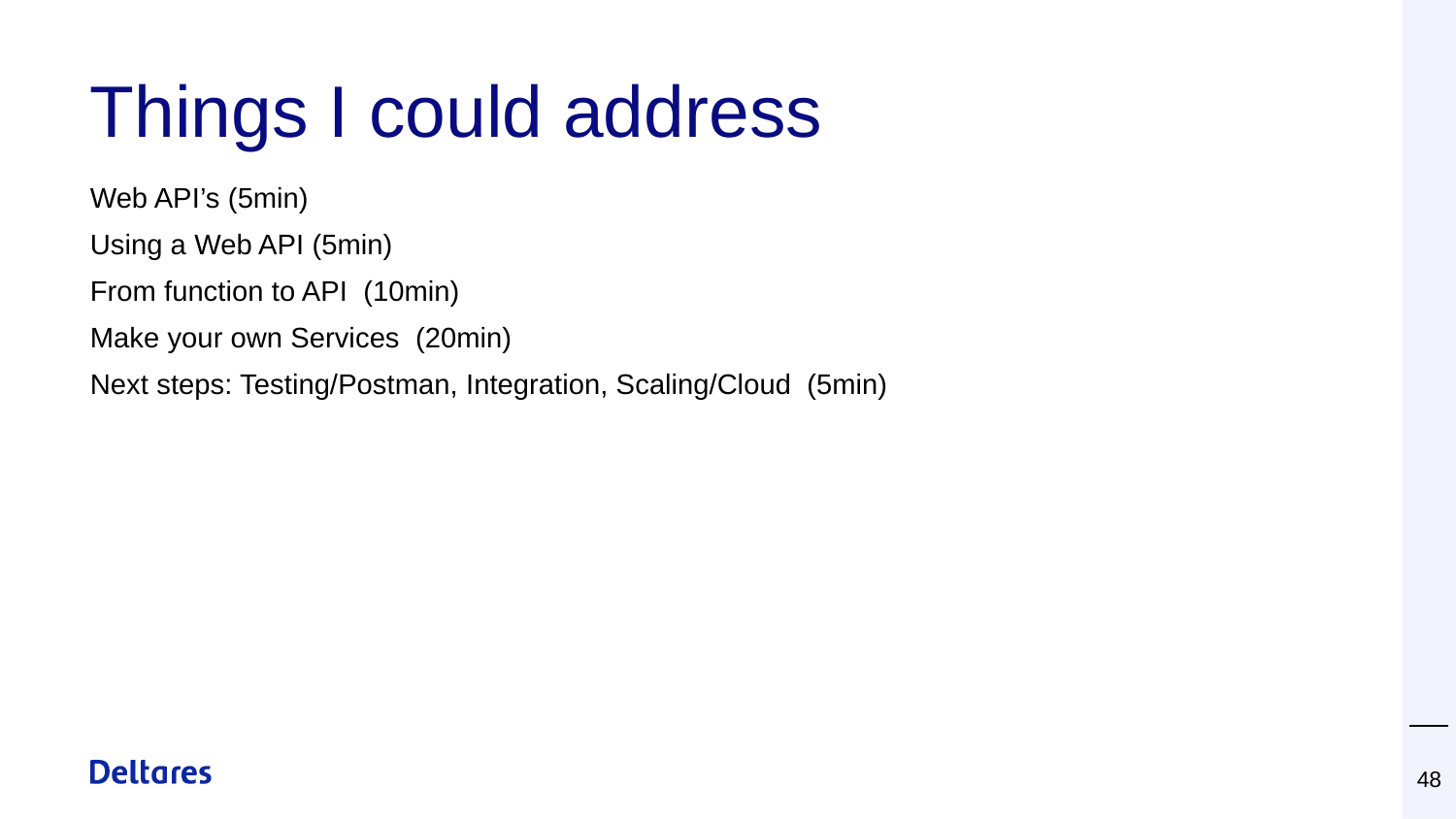

# Things I could address
Web API’s (5min)
Using a Web API (5min)
From function to API  (10min)
Make your own Services  (20min)
Next steps: Testing/Postman, Integration, Scaling/Cloud  (5min)

48